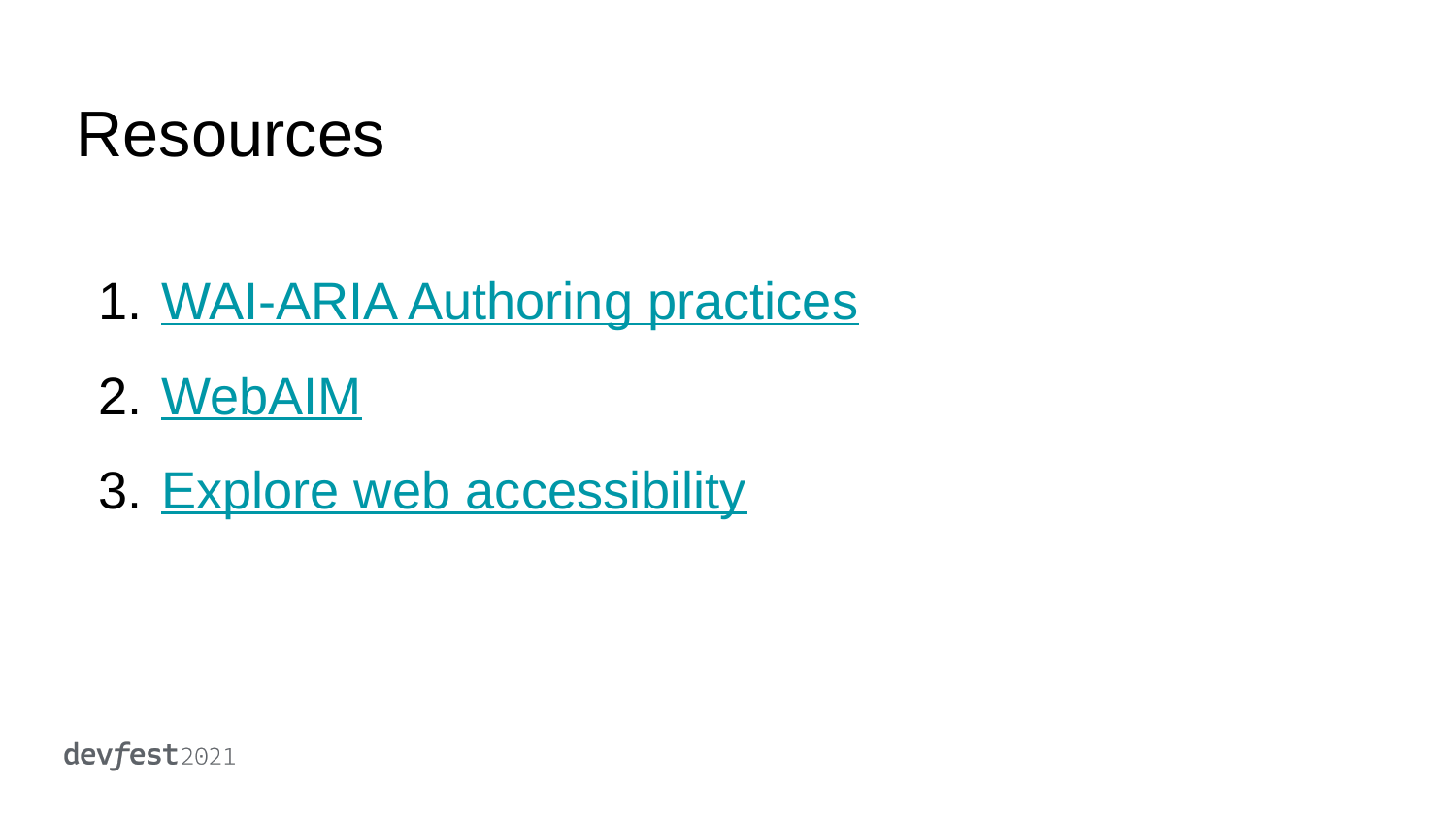

# Resources
WAI-ARIA Authoring practices
WebAIM
Explore web accessibility